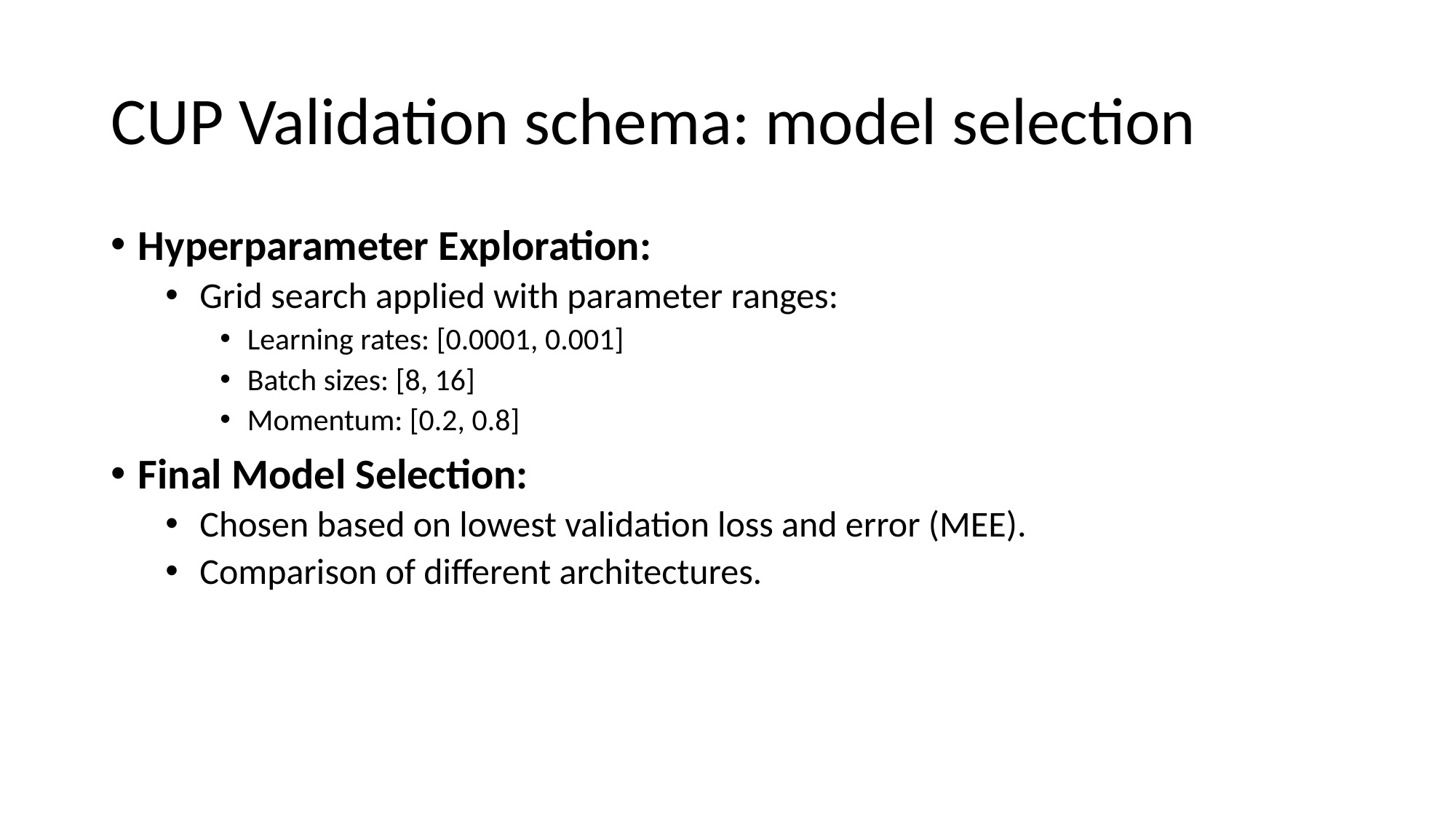

# CUP Validation schema: model selection
Hyperparameter Exploration:
Grid search applied with parameter ranges:
Learning rates: [0.0001, 0.001]
Batch sizes: [8, 16]
Momentum: [0.2, 0.8]
Final Model Selection:
Chosen based on lowest validation loss and error (MEE).
Comparison of different architectures.